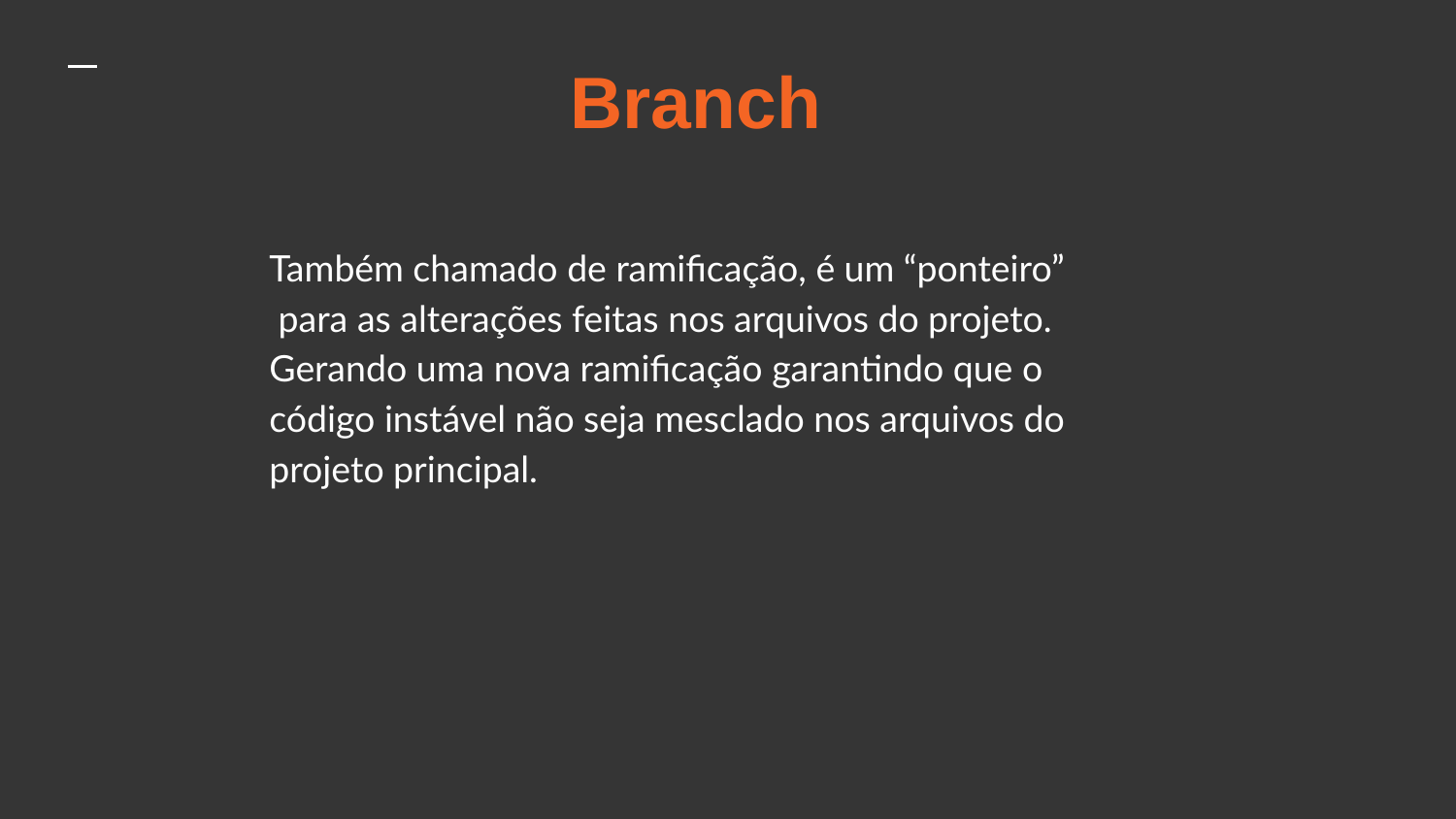

# Branch

Também chamado de ramificação, é um “ponteiro”  para as alterações feitas nos arquivos do projeto. Gerando uma nova ramificação garantindo que o código instável não seja mesclado nos arquivos do projeto principal.